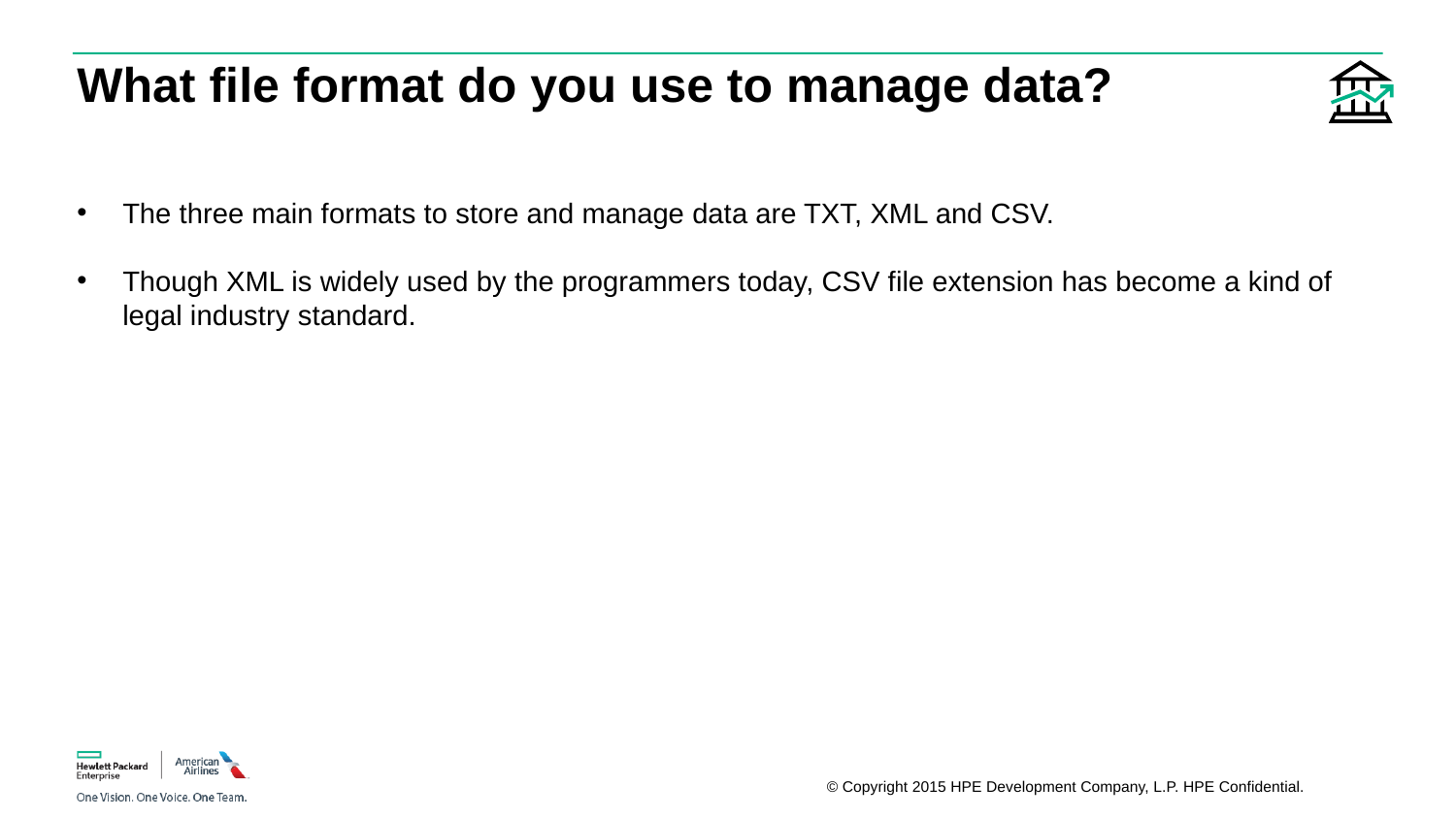

# What file format do you use to manage data?

The three main formats to store and manage data are TXT, XML and CSV.

Though XML is widely used by the programmers today, CSV file extension has become a kind of legal industry standard.